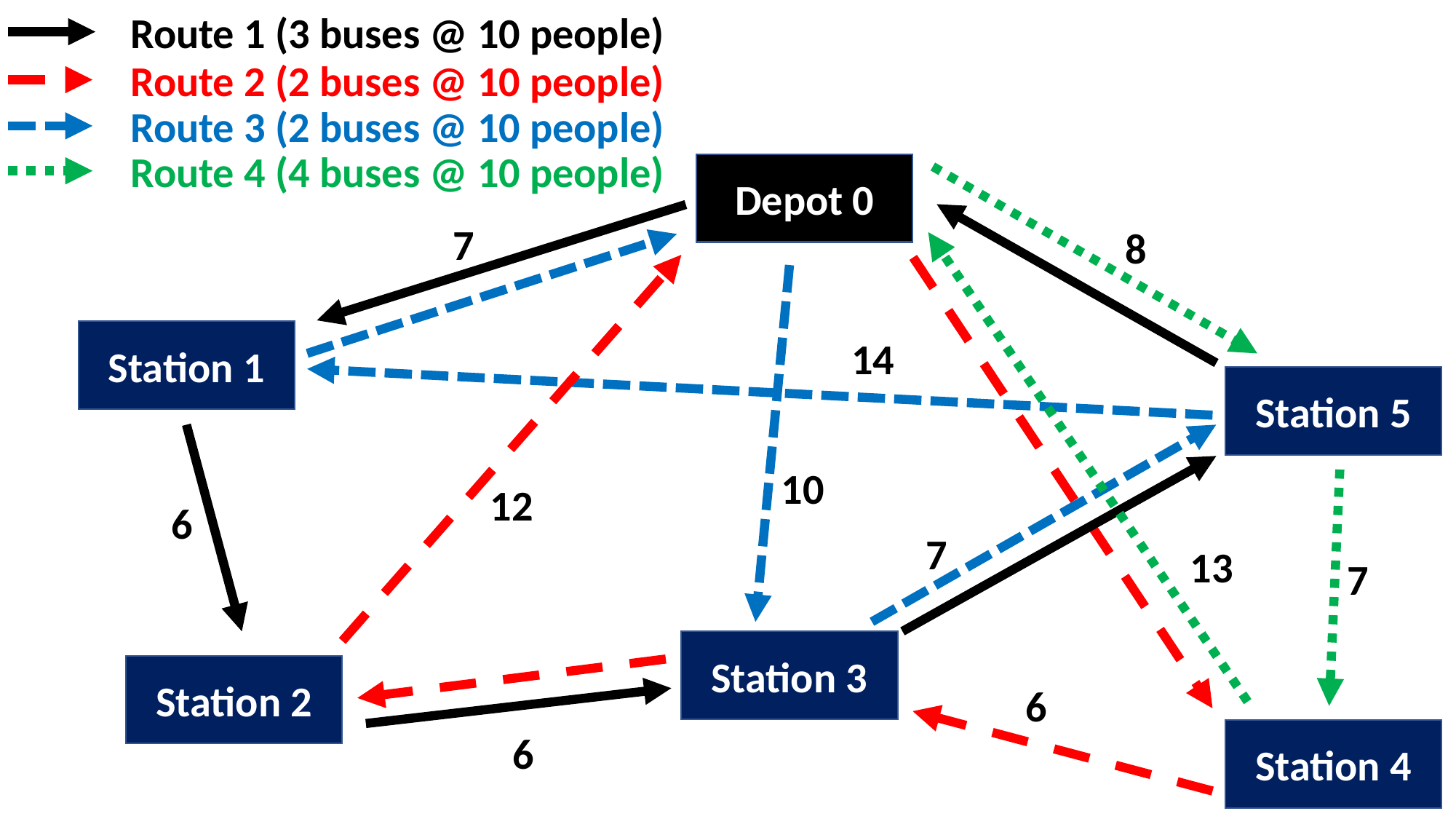

Route 1 (3 buses @ 10 people)
Route 2 (2 buses @ 10 people)
Route 3 (2 buses @ 10 people)
Route 4 (4 buses @ 10 people)
Depot 0
7
8
Station 1
14
Station 5
10
12
6
7
13
7
Station 3
Station 2
6
Station 4
6